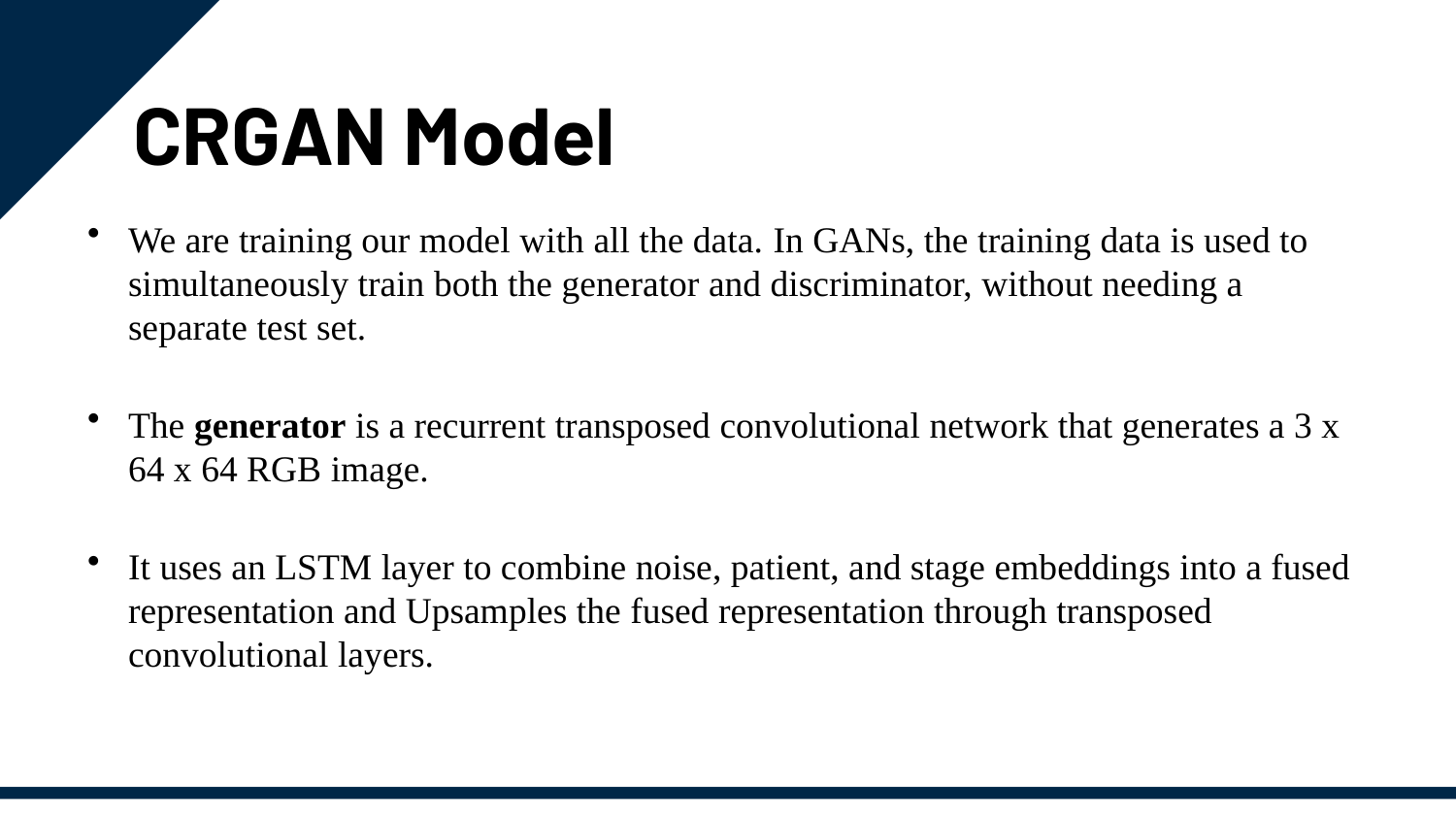

# CRGAN Model
We are training our model with all the data. In GANs, the training data is used to simultaneously train both the generator and discriminator, without needing a separate test set.

The generator is a recurrent transposed convolutional network that generates a 3 x 64 x 64 RGB image.

It uses an LSTM layer to combine noise, patient, and stage embeddings into a fused representation and Upsamples the fused representation through transposed convolutional layers.